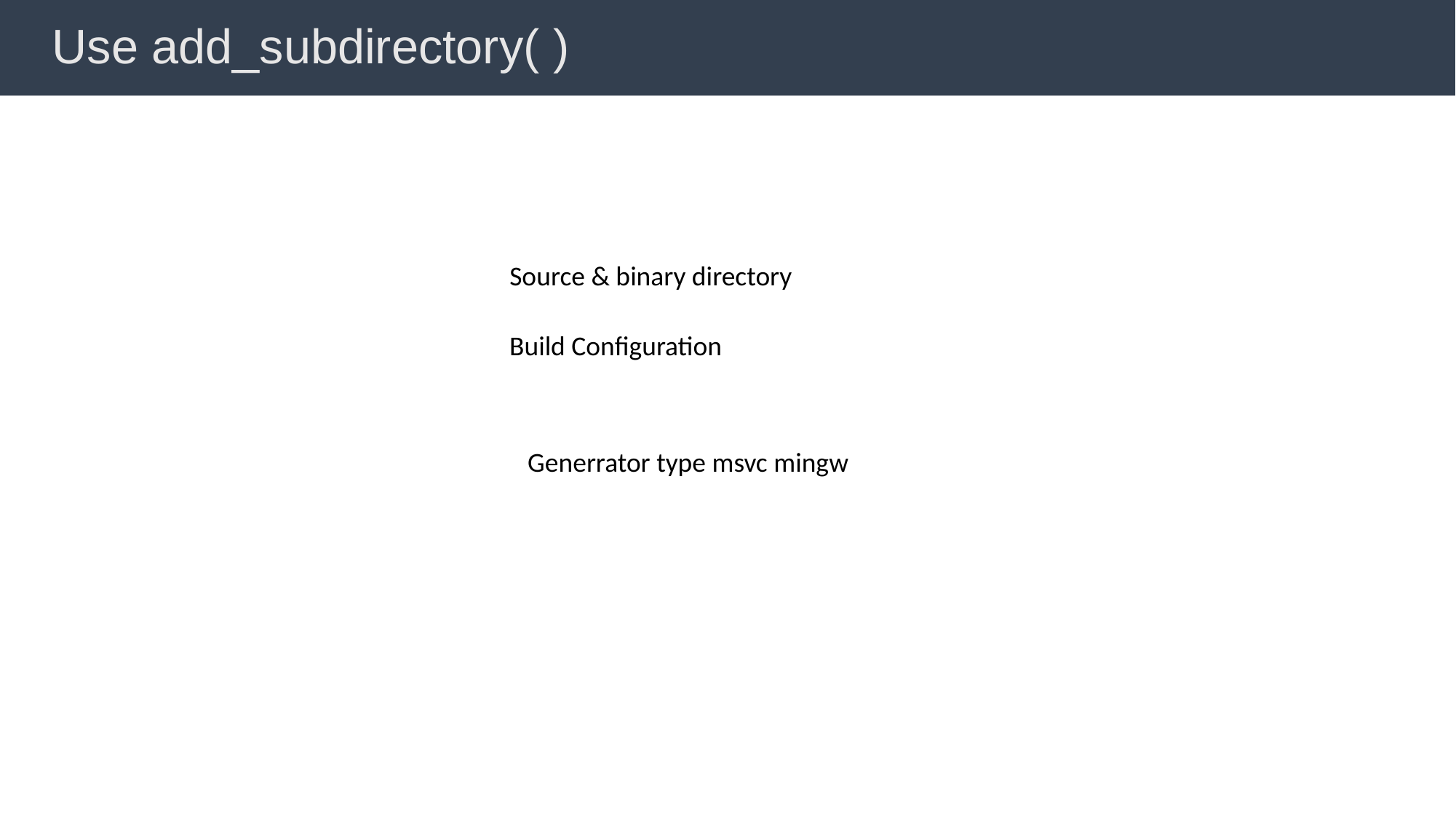

# Use add_subdirectory( )
Source & binary directory
Build Configuration
Generrator type msvc mingw